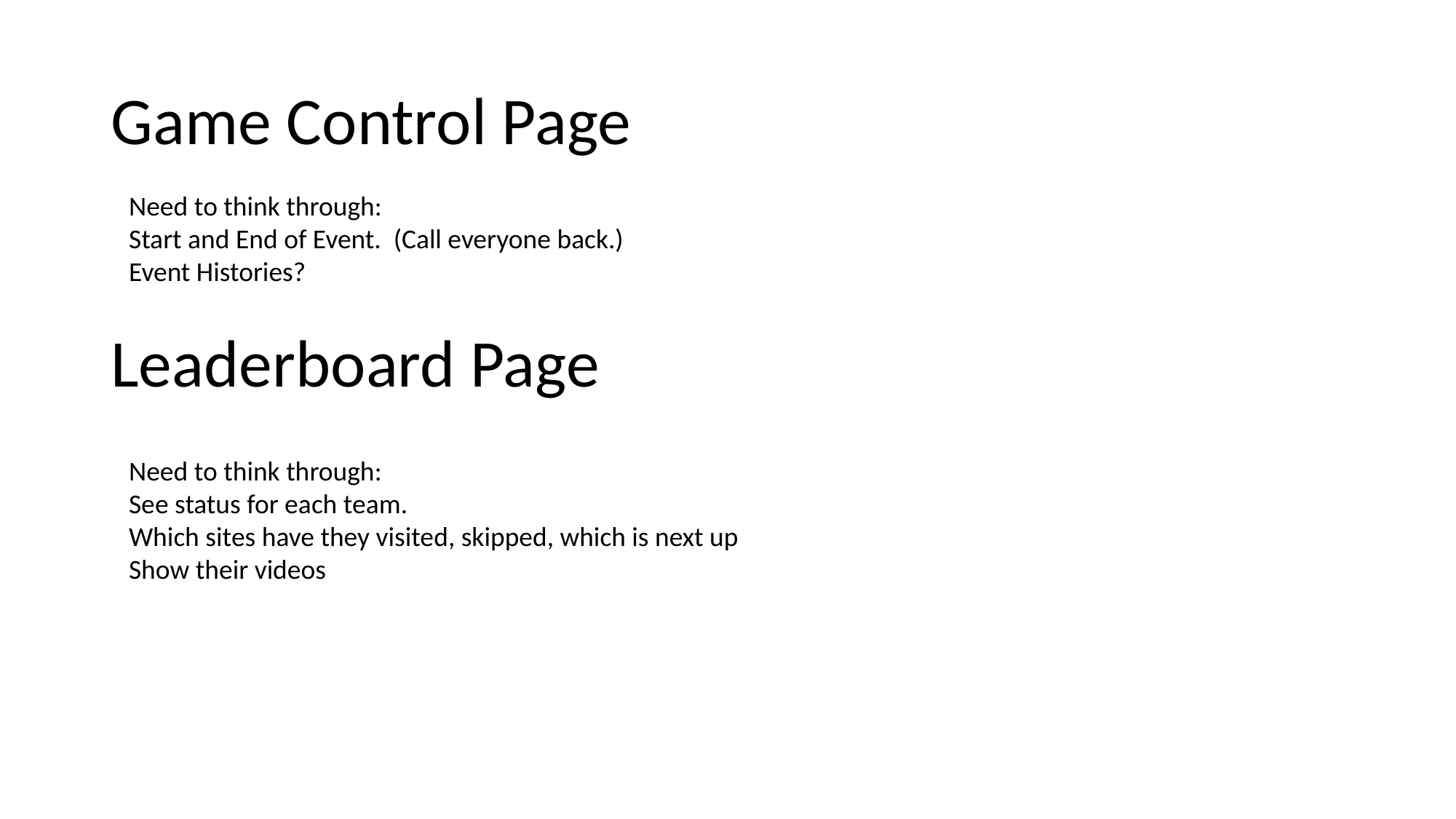

# Game Control Page
Need to think through:
Start and End of Event.  (Call everyone back.)
Event Histories?
Leaderboard Page
Need to think through:
See status for each team.
Which sites have they visited, skipped, which is next up
Show their videos